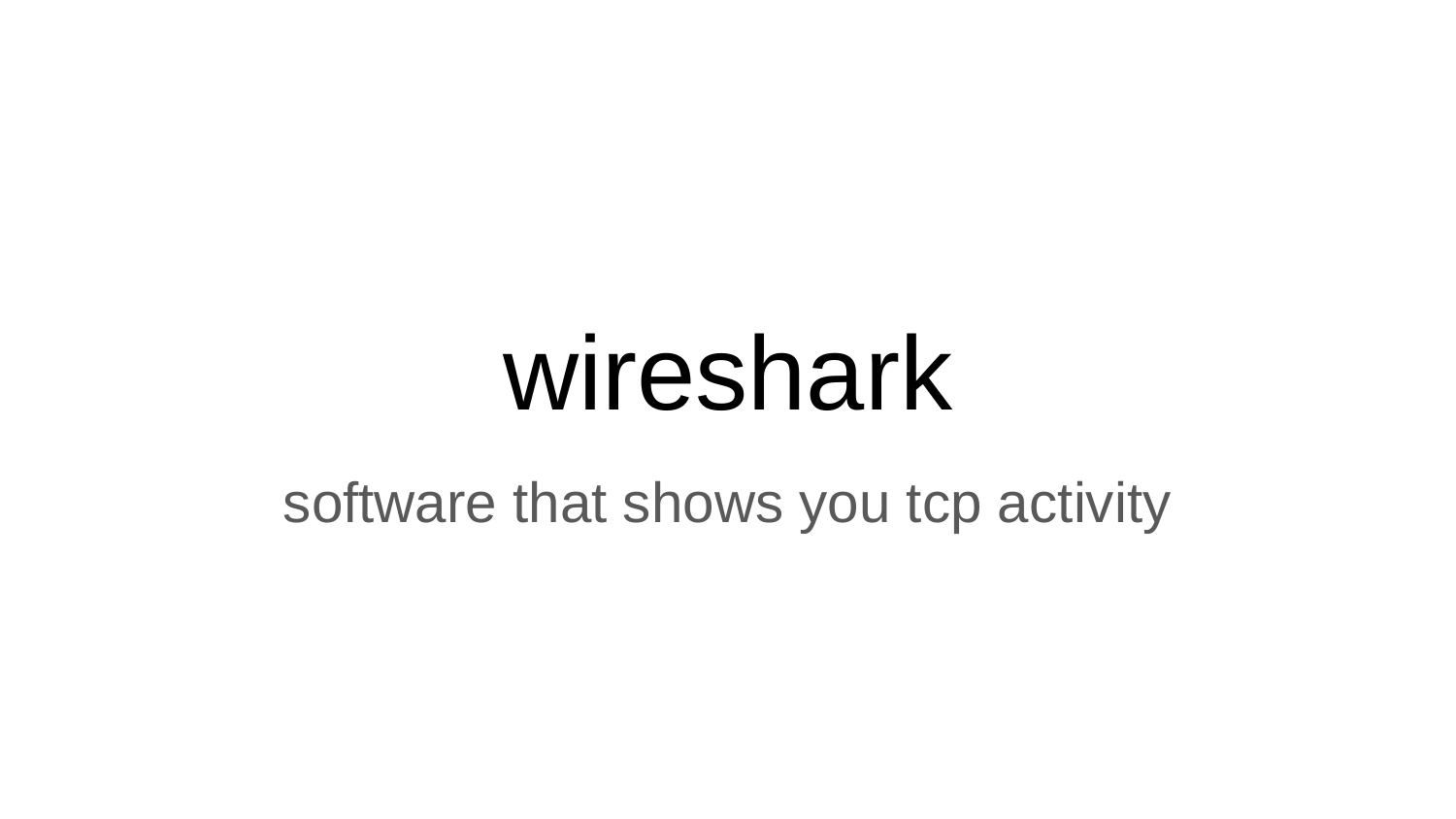

# wireshark
software that shows you tcp activity